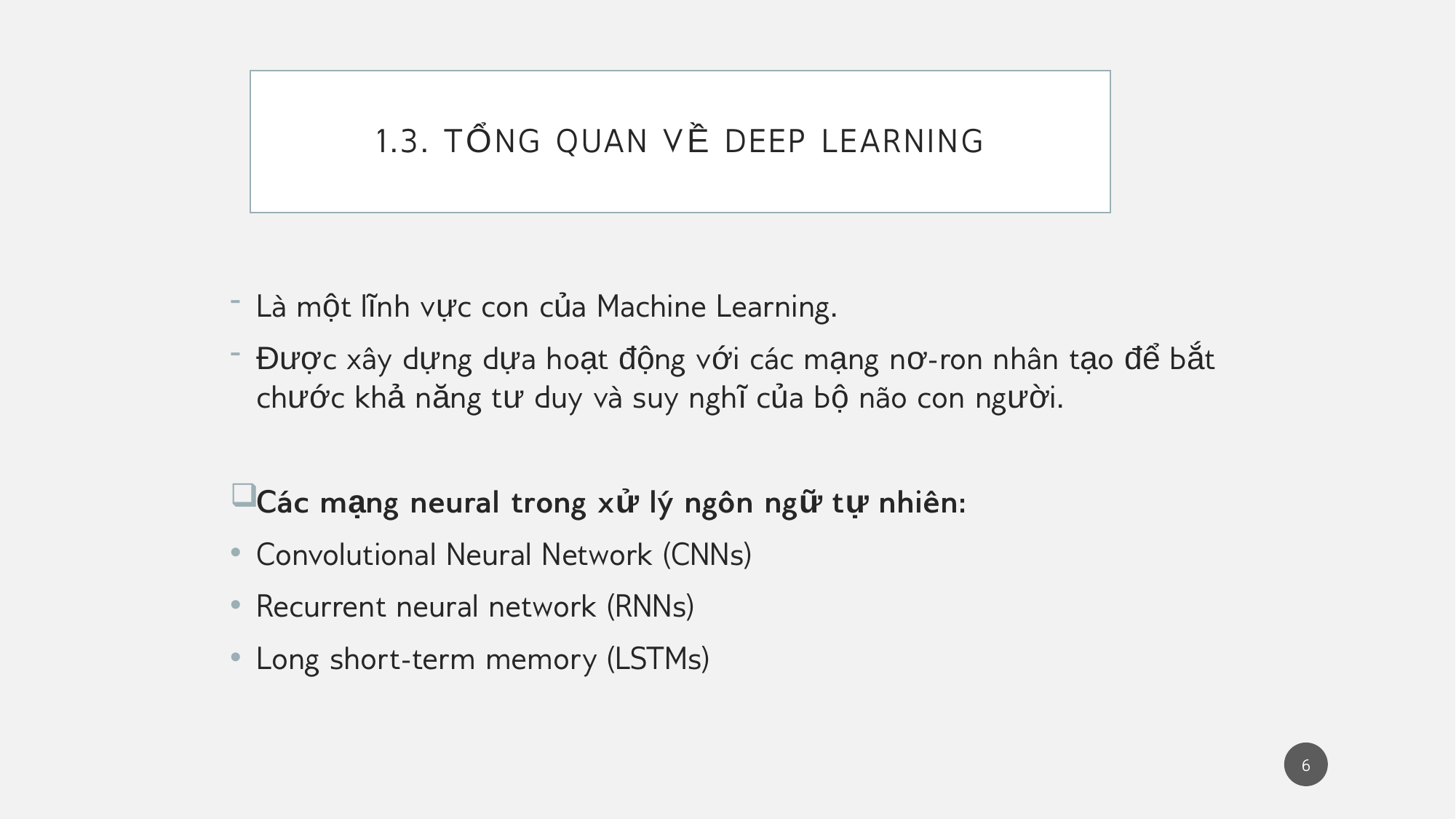

# 1.3. Tổng Quan về Deep Learning
Là một lĩnh vực con của Machine Learning.
Được xây dựng dựa hoạt động với các mạng nơ-ron nhân tạo để bắt chước khả năng tư duy và suy nghĩ của bộ não con người.

Các mạng neural trong xử lý ngôn ngữ tự nhiên:
Convolutional Neural Network (CNNs)
Recurrent neural network (RNNs)
Long short-term memory (LSTMs)

6